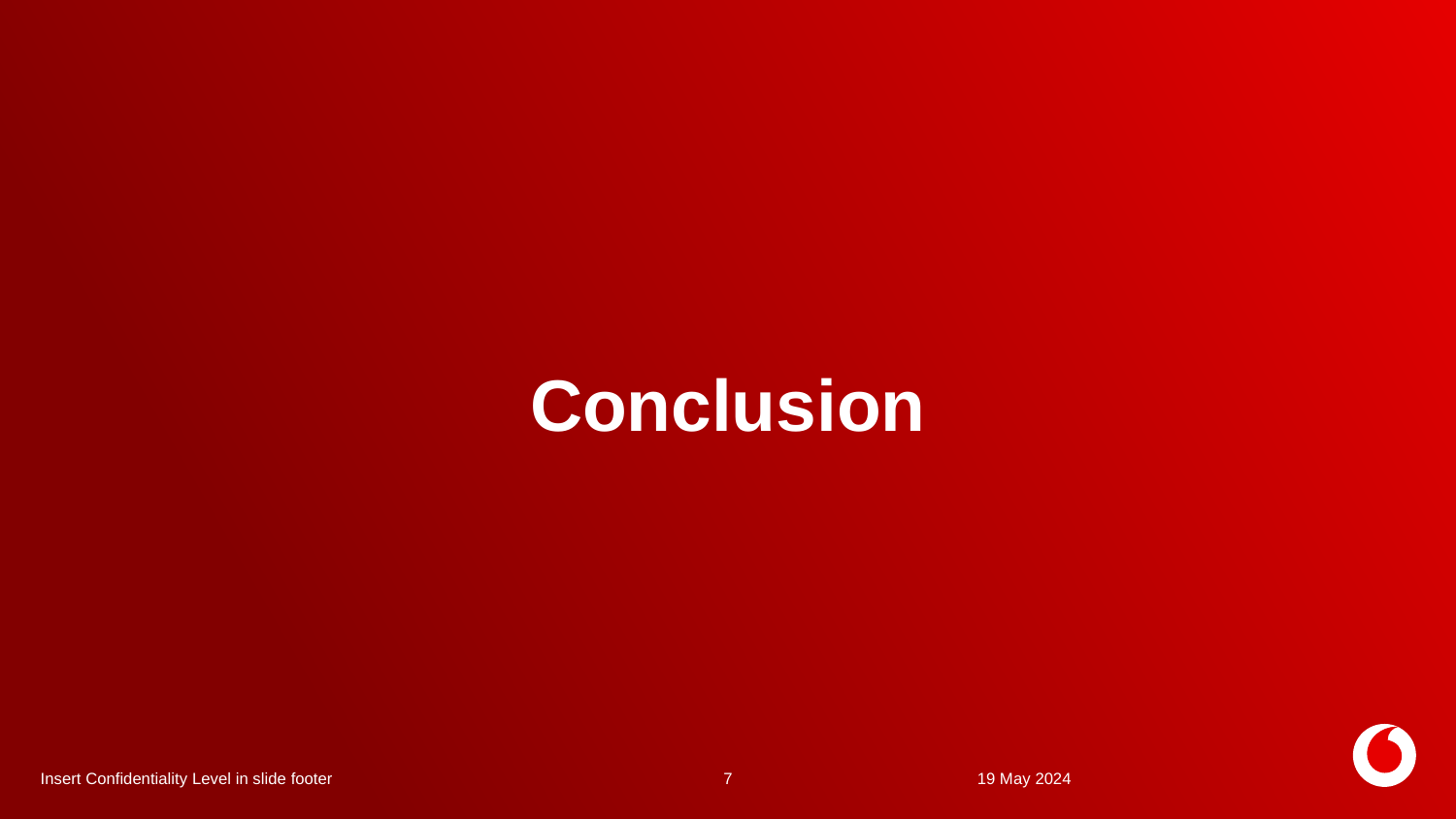

# Conclusion
Insert Confidentiality Level in slide footer
19 May 2024
7